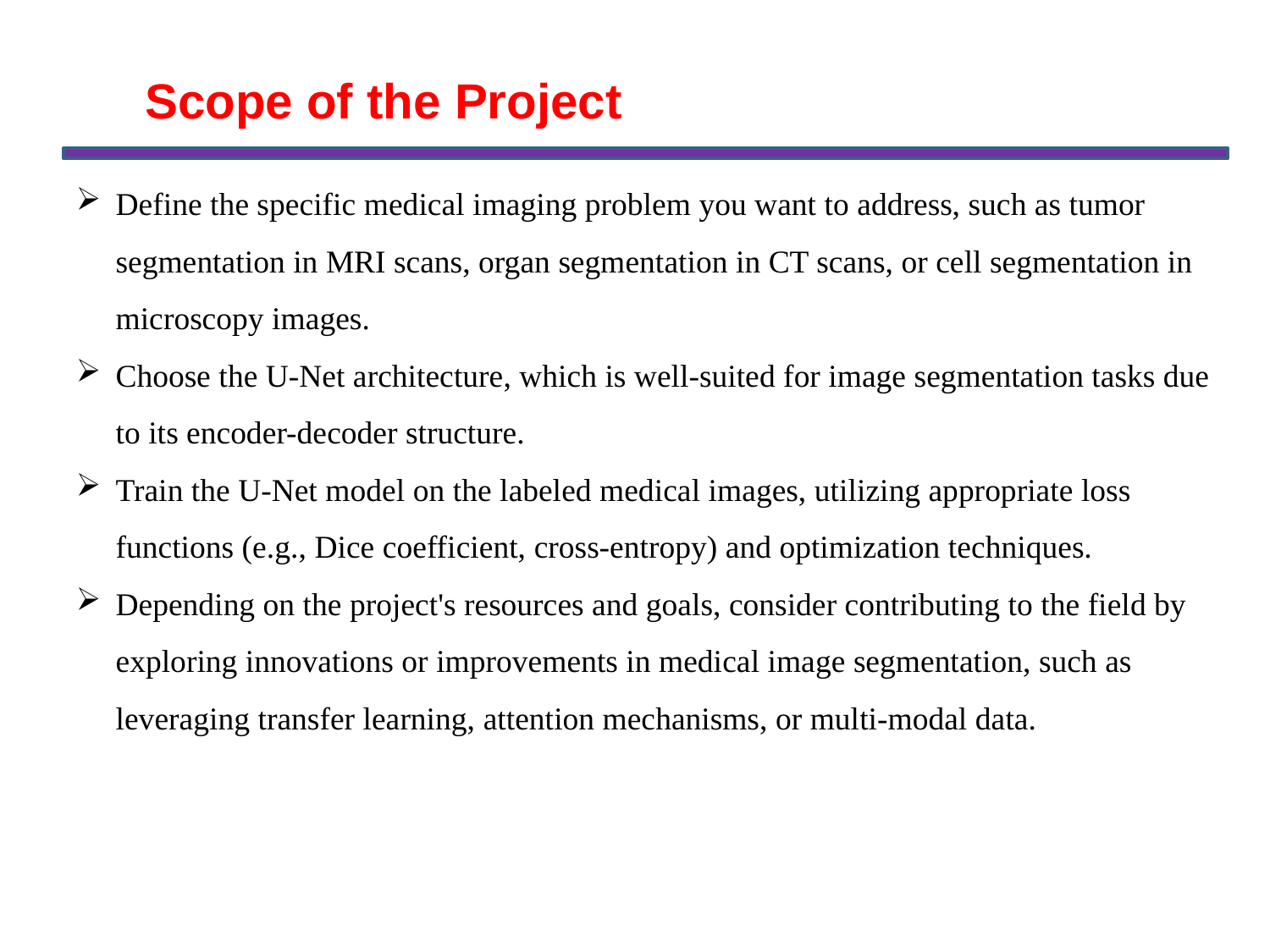

Scope of the Project

Define the specific medical imaging problem you want to address, such as tumor segmentation in MRI scans, organ segmentation in CT scans, or cell segmentation in microscopy images.
Choose the U-Net architecture, which is well-suited for image segmentation tasks due to its encoder-decoder structure.
Train the U-Net model on the labeled medical images, utilizing appropriate loss functions (e.g., Dice coefficient, cross-entropy) and optimization techniques.
Depending on the project's resources and goals, consider contributing to the field by exploring innovations or improvements in medical image segmentation, such as leveraging transfer learning, attention mechanisms, or multi-modal data.